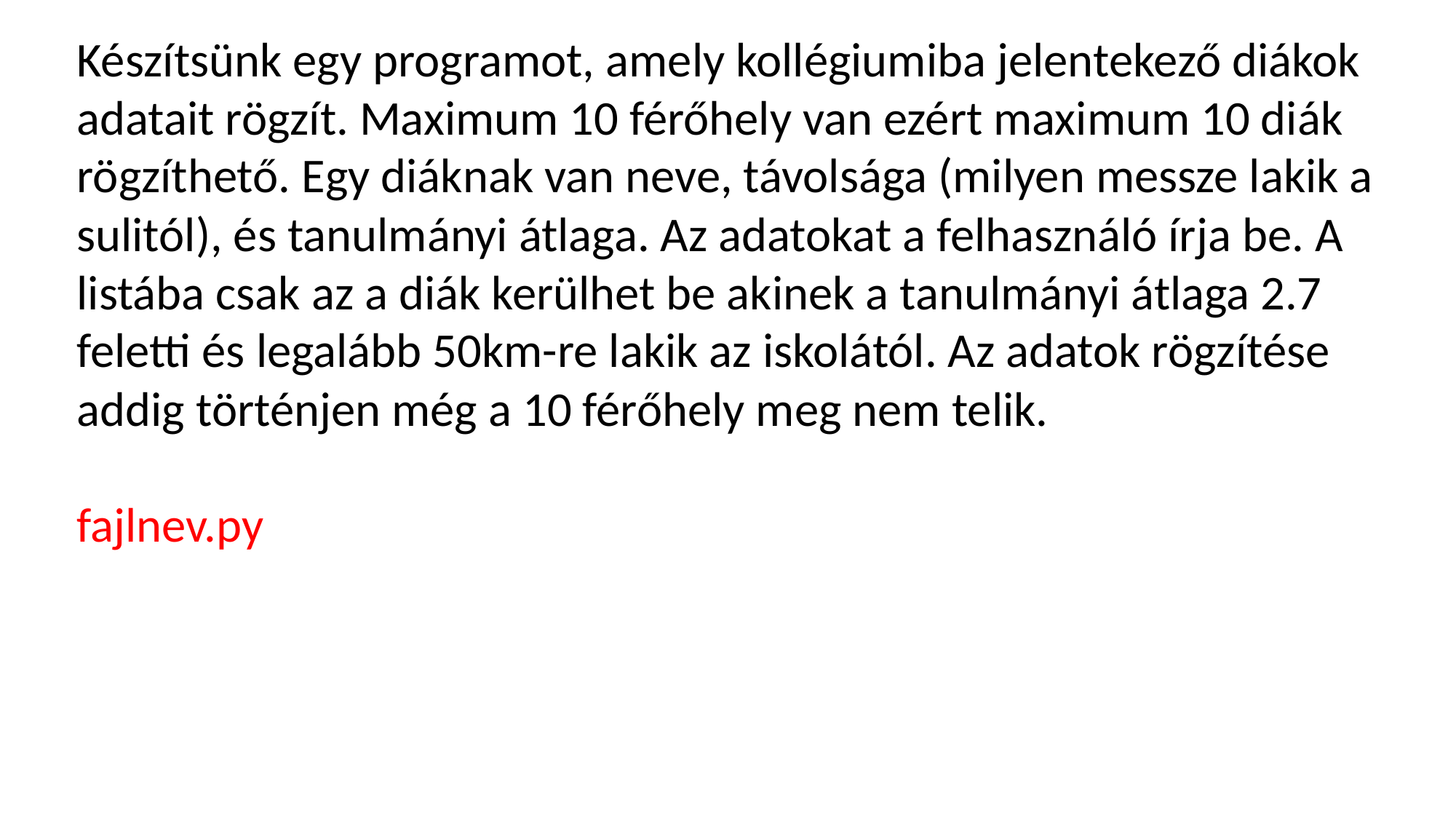

Készítsünk egy programot, amely kollégiumiba jelentekező diákok adatait rögzít. Maximum 10 férőhely van ezért maximum 10 diák rögzíthető. Egy diáknak van neve, távolsága (milyen messze lakik a sulitól), és tanulmányi átlaga. Az adatokat a felhasználó írja be. A listába csak az a diák kerülhet be akinek a tanulmányi átlaga 2.7 feletti és legalább 50km-re lakik az iskolától. Az adatok rögzítése addig történjen még a 10 férőhely meg nem telik.

fajlnev.py